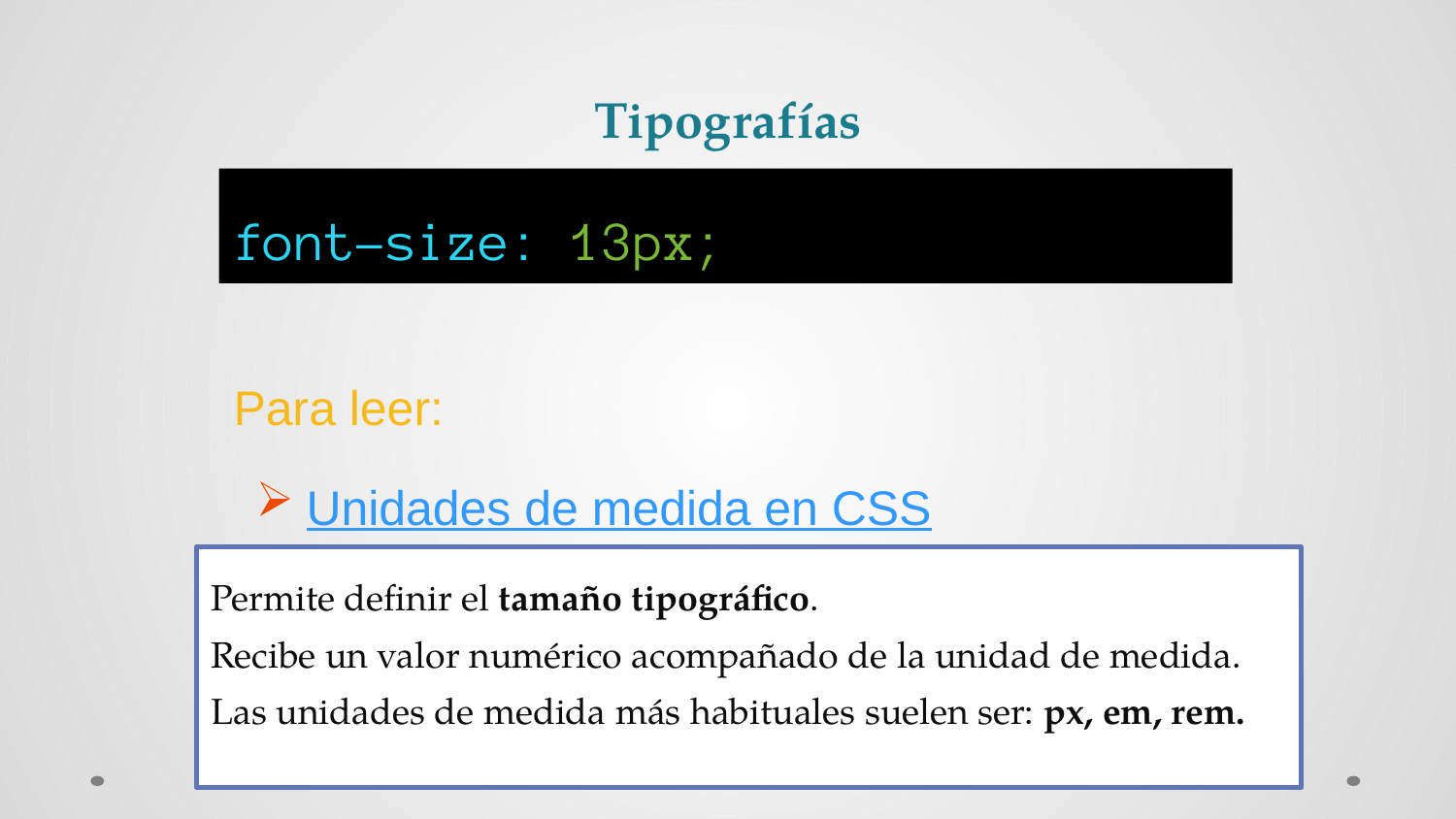

Tipografías
font-size: 13px;

Para leer:
Unidades de medida en CSS
Permite definir el tamaño tipográfico.
Recibe un valor numérico acompañado de la unidad de medida. Las unidades de medida más habituales suelen ser: px, em, rem.